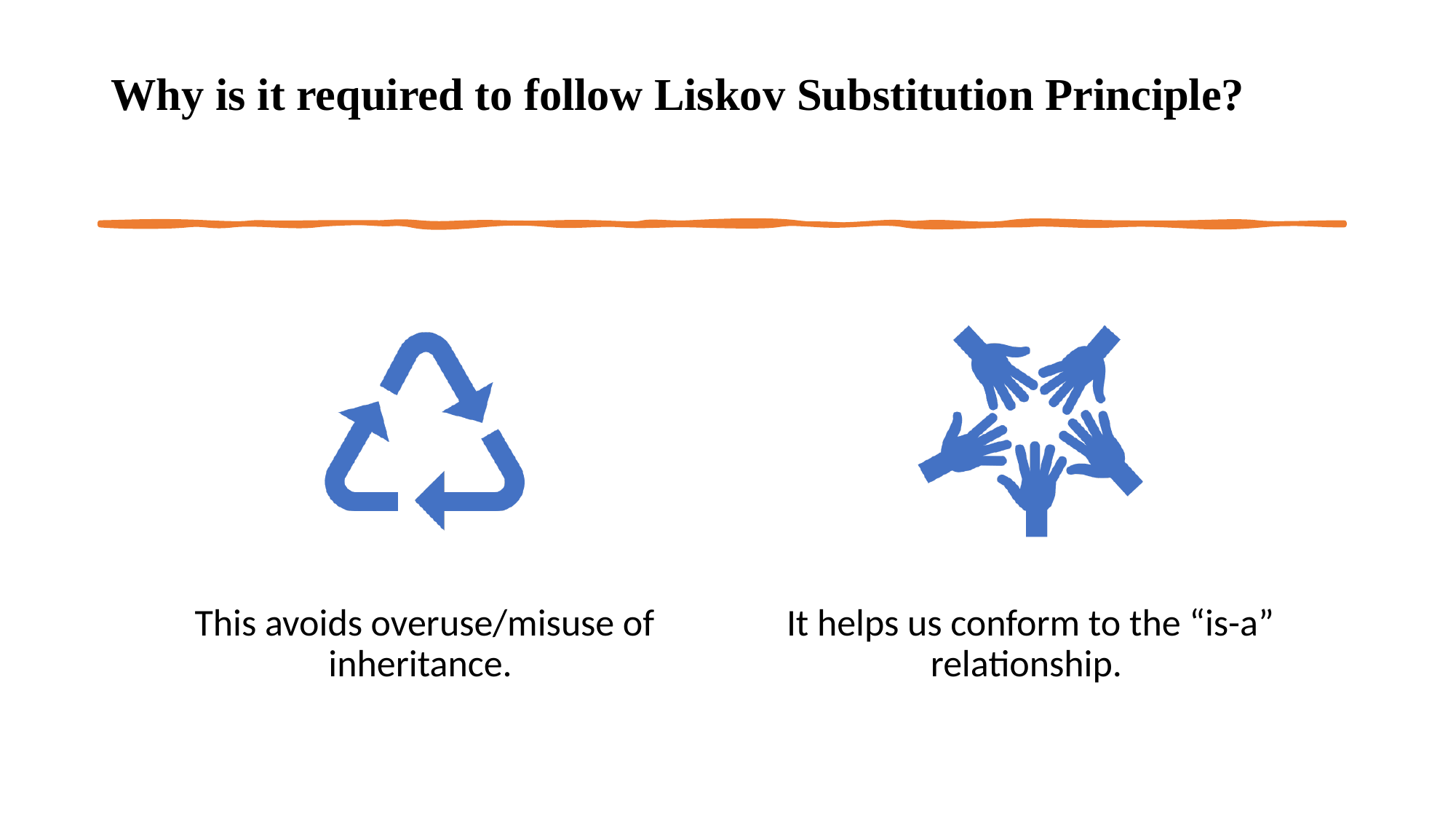

# Why is it required to follow Liskov Substitution Principle?

This avoids overuse/misuse of inheritance.
It helps us conform to the “is-a” relationship.